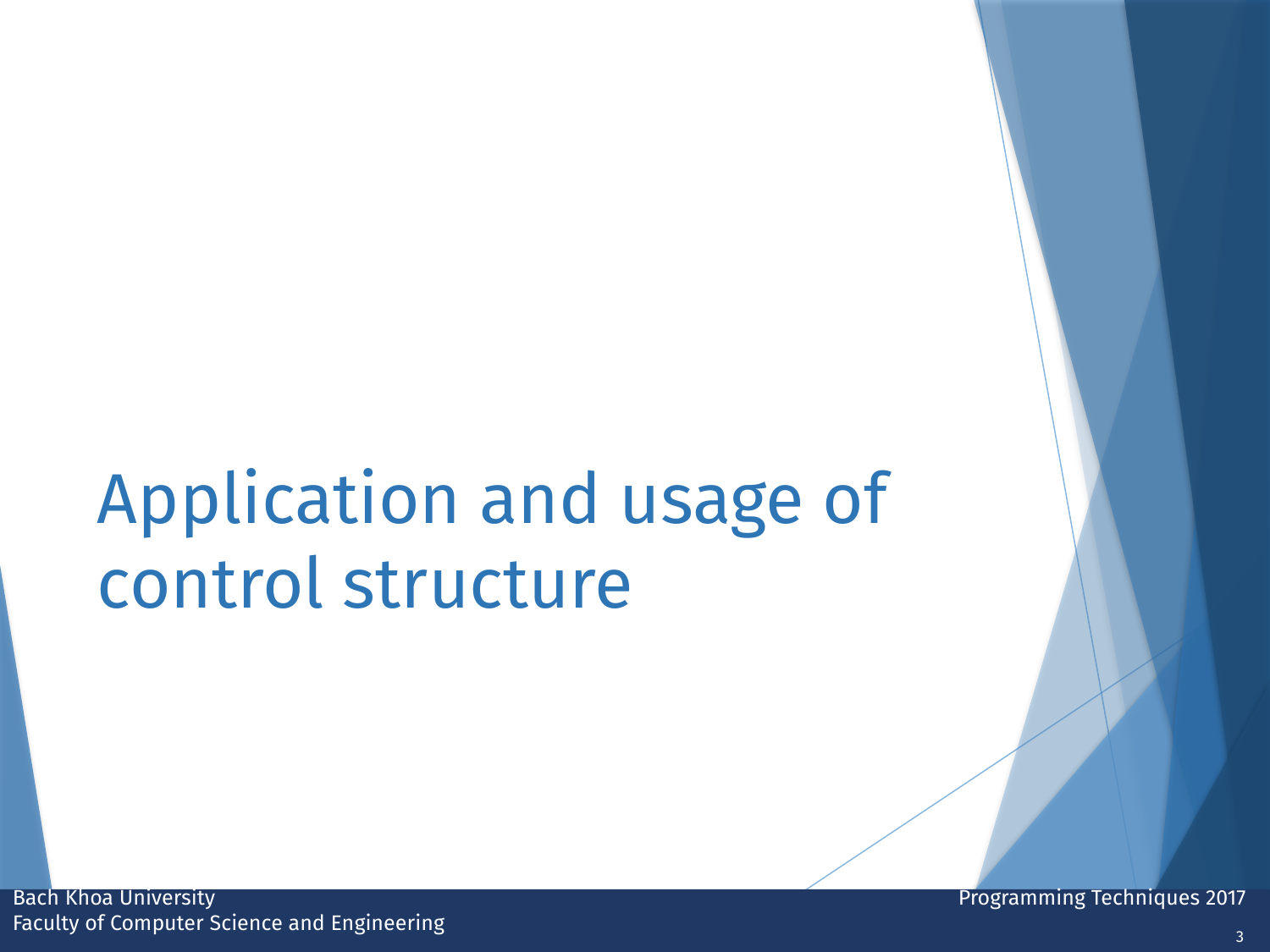

# Application and usage of control structure

3